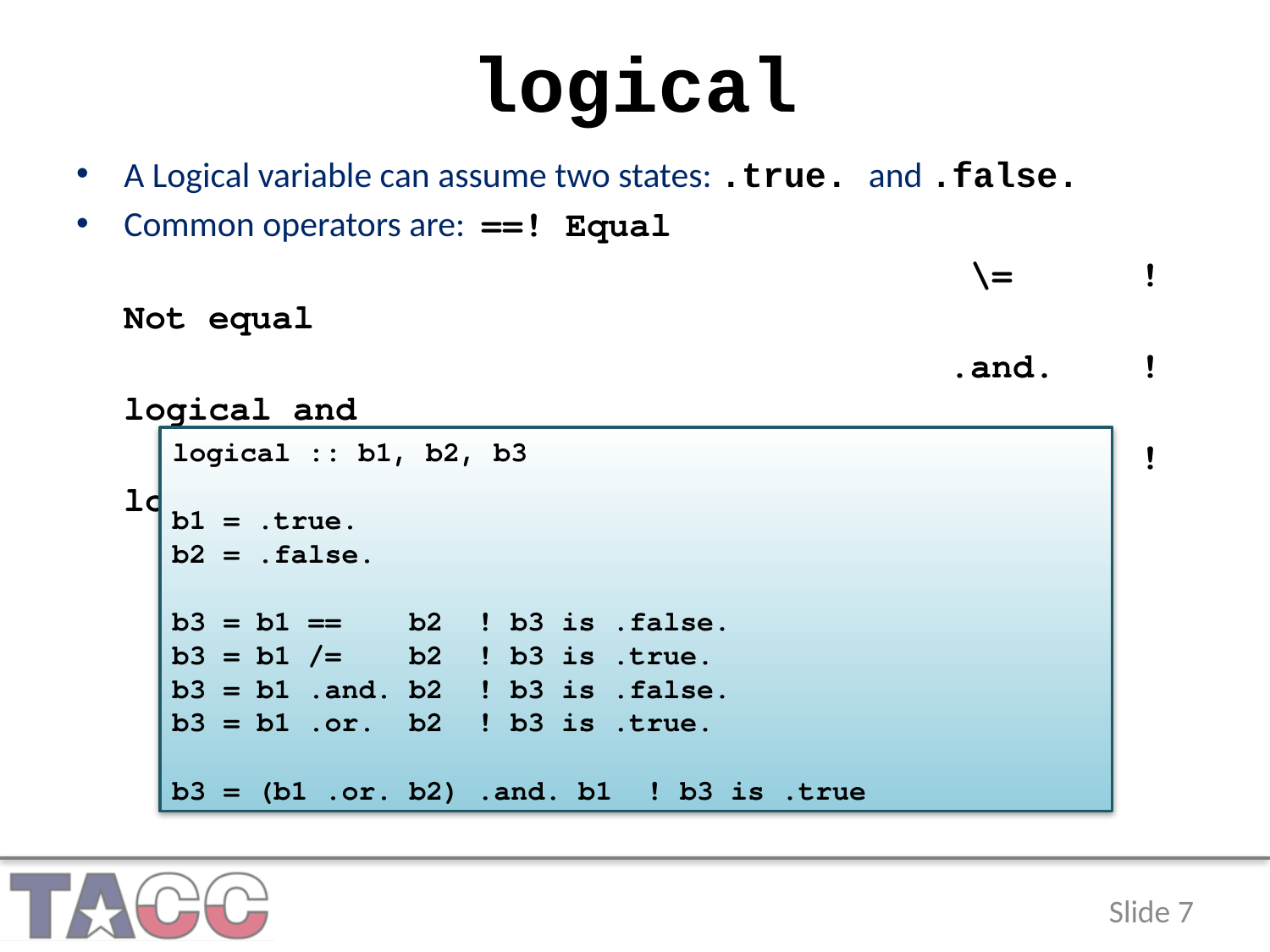

# logical
A Logical variable can assume two states: .true. and .false.
Common operators are:  ==! Equal
					                \=	! Not equal
					               .and.	! logical and
					               .or.	! logical or
logical :: b1, b2, b3

b1 = .true.
b2 = .false.

b3 = b1 ==    b2  ! b3 is .false.
b3 = b1 /=    b2  ! b3 is .true.
b3 = b1 .and. b2  ! b3 is .false.
b3 = b1 .or.  b2  ! b3 is .true.

b3 = (b1 .or. b2) .and. b1  ! b3 is .true